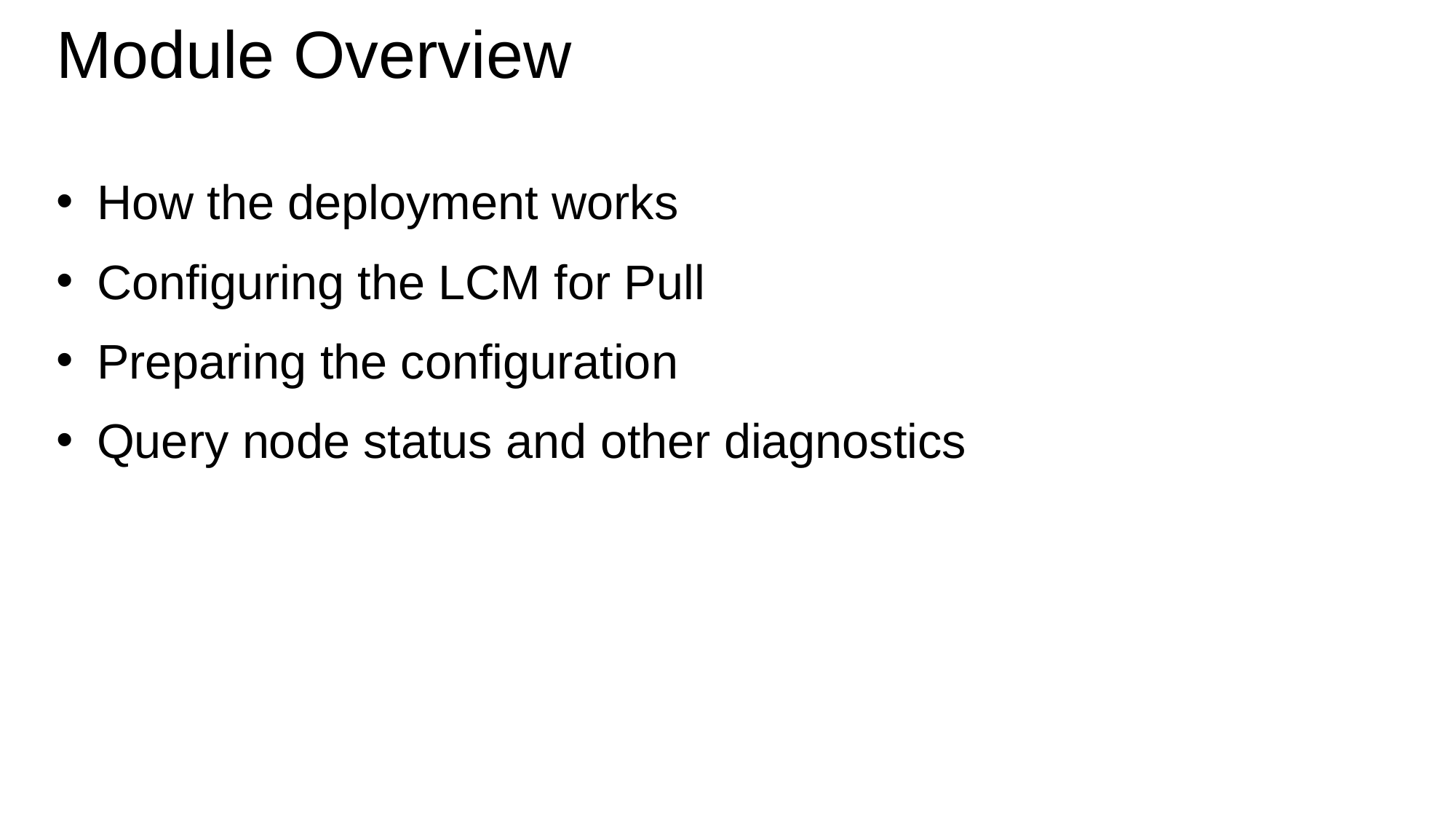

# Module Overview
How the deployment works
Configuring the LCM for Pull
Preparing the configuration
Query node status and other diagnostics